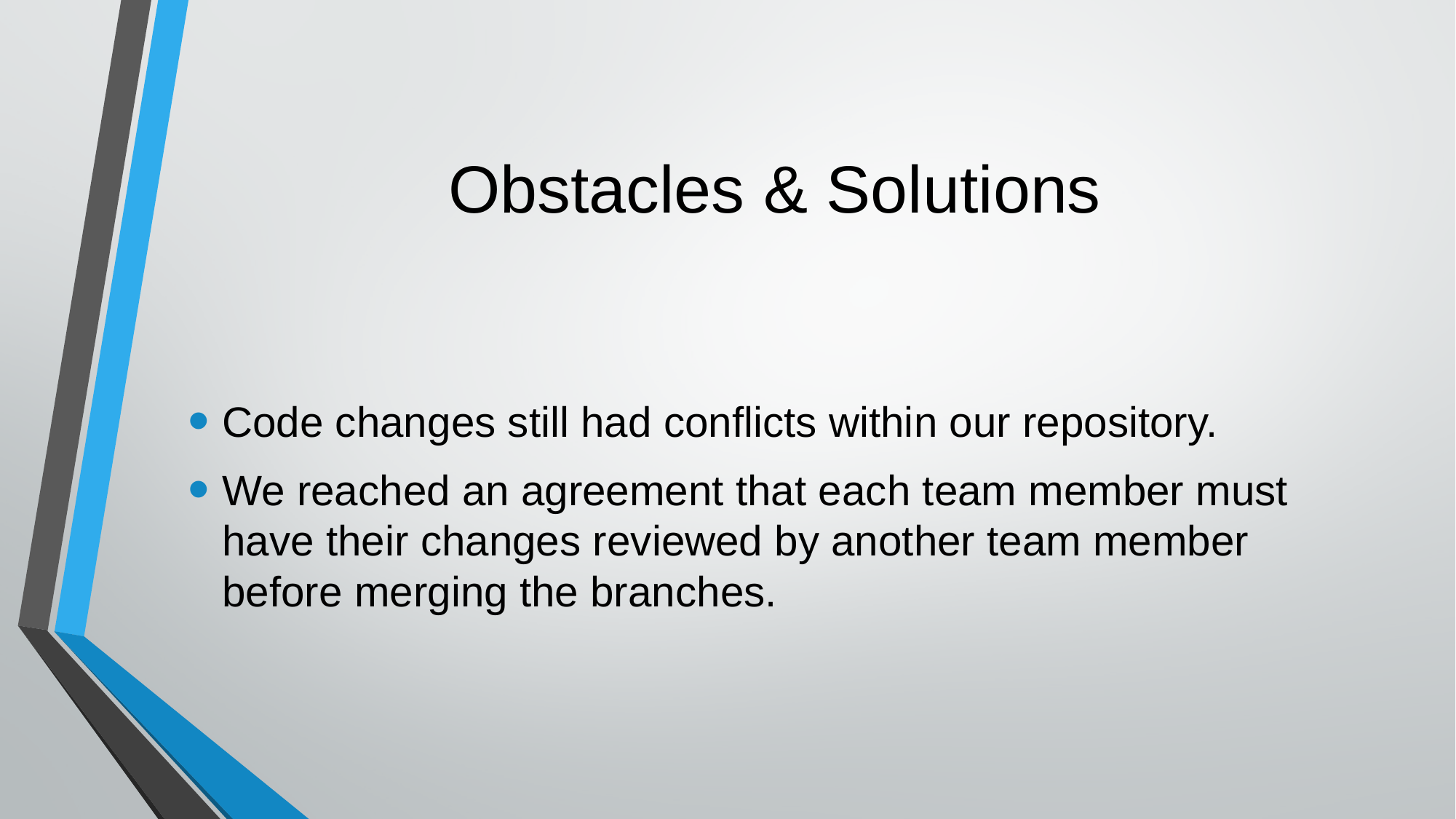

# Obstacles & Solutions
Code changes still had conflicts within our repository.
We reached an agreement that each team member must have their changes reviewed by another team member before merging the branches.